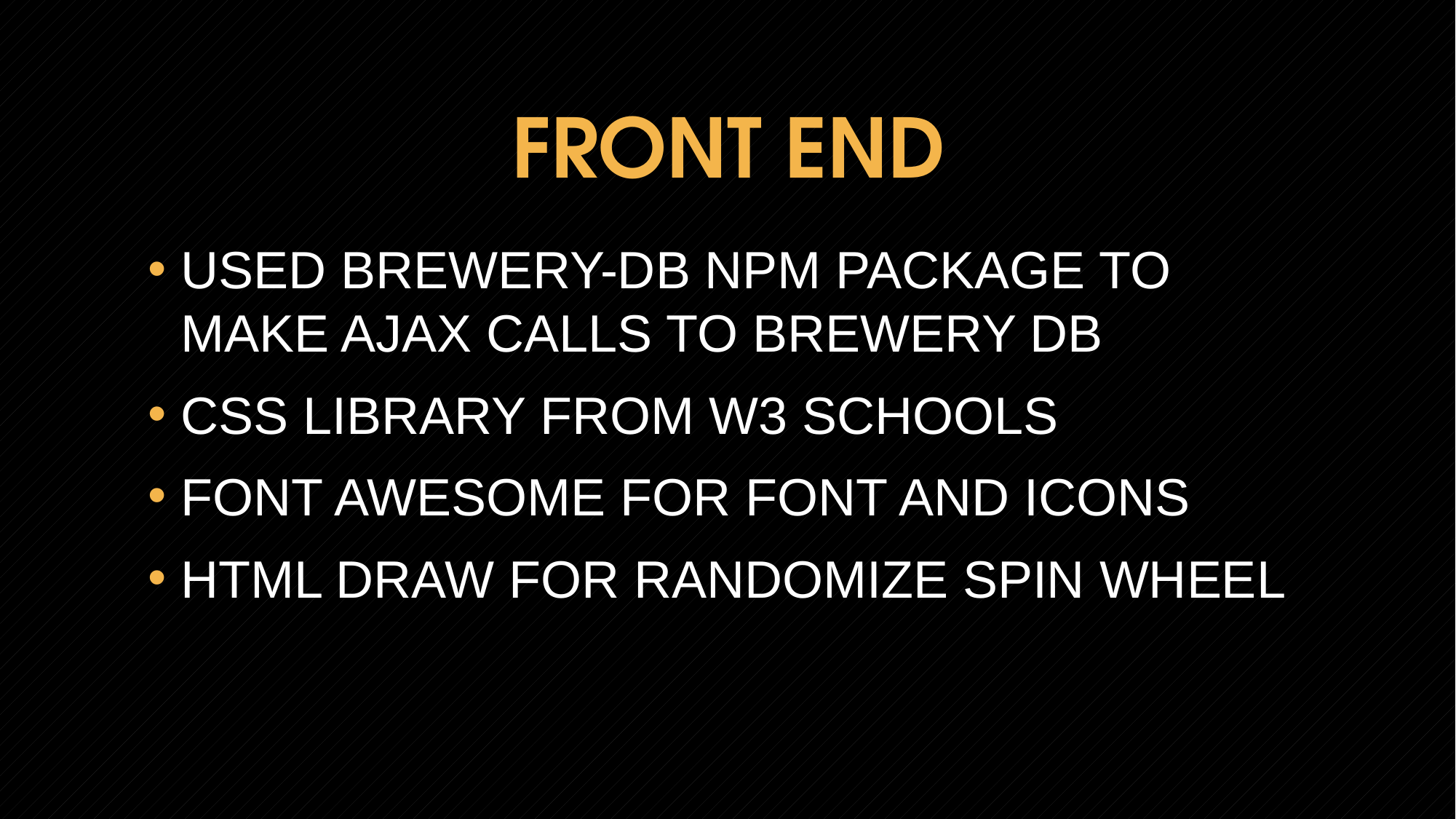

# Front End
Used brewery-db npm package to make ajax calls to Brewery DB
CSS library from w3 schools
Font Awesome for font and icons
HTML Draw for randomize spin wheel